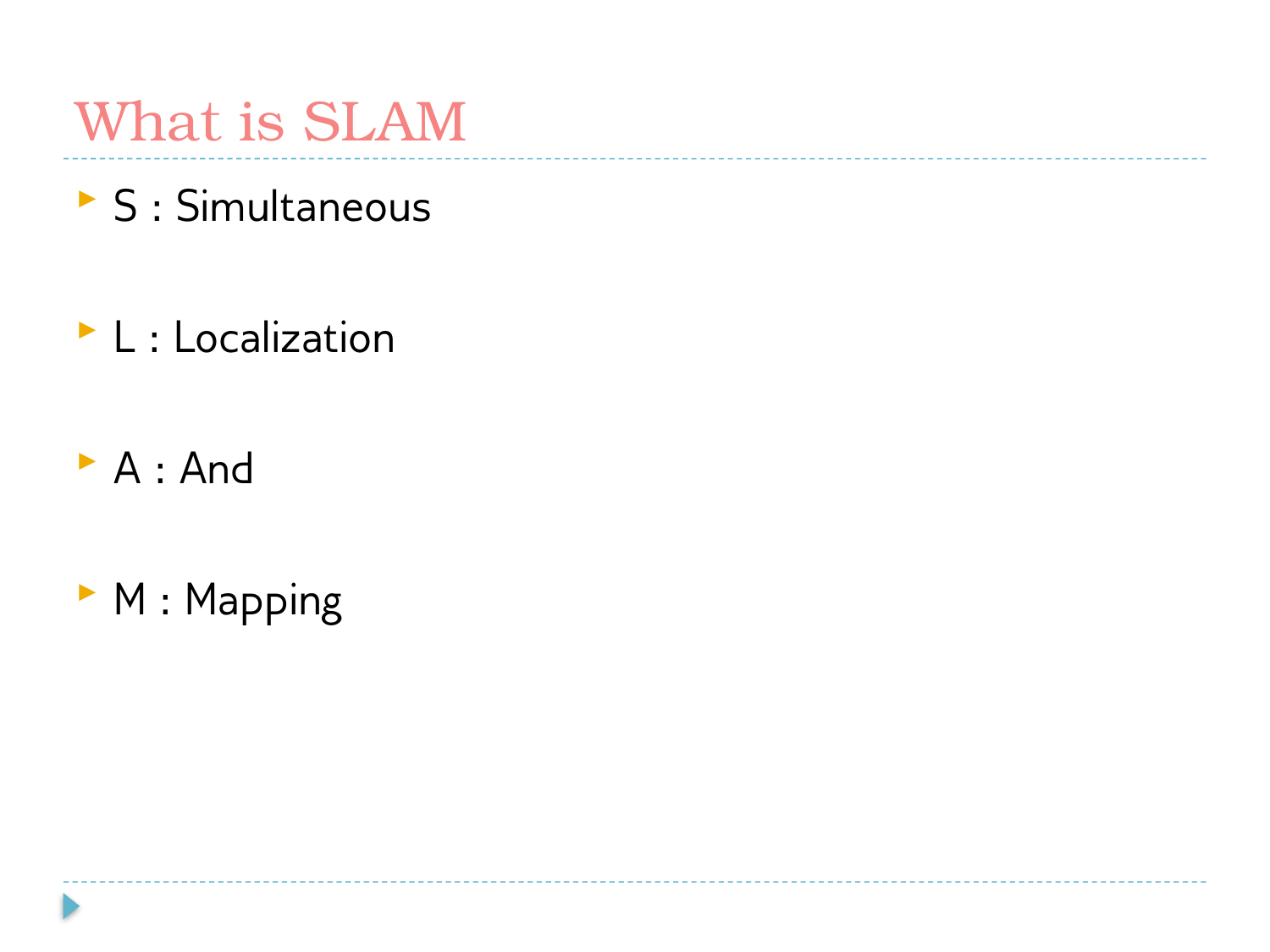

# What is SLAM
S : Simultaneous

L : Localization

A : And

M : Mapping